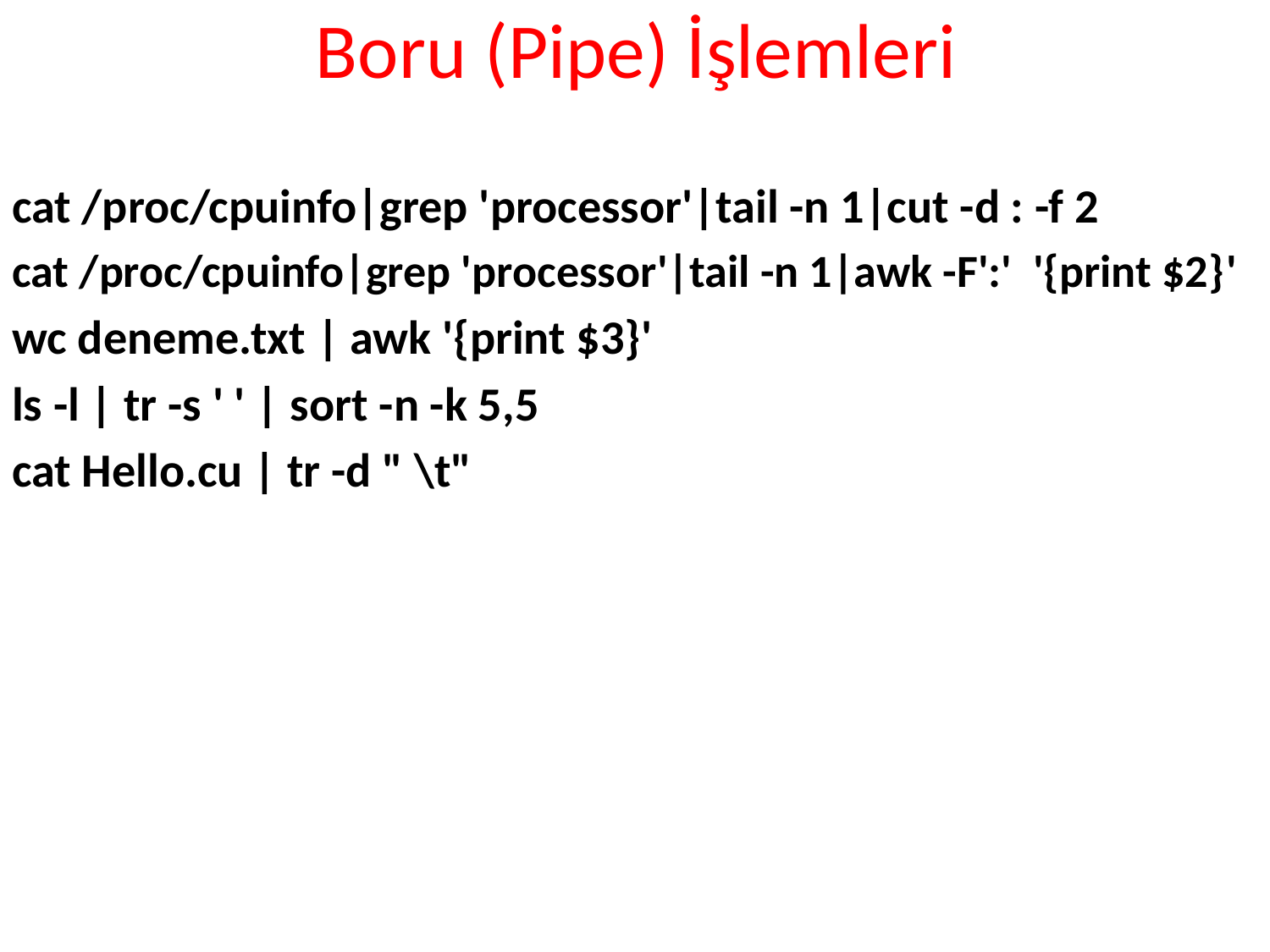

# Boru (Pipe) İşlemleri
cat /proc/cpuinfo|grep 'processor'|tail -n 1|cut -d : -f 2
cat /proc/cpuinfo|grep 'processor'|tail -n 1|awk -F':'  '{print $2}'
wc deneme.txt | awk '{print $3}'
ls -l | tr -s ' ' | sort -n -k 5,5
cat Hello.cu | tr -d " \t"